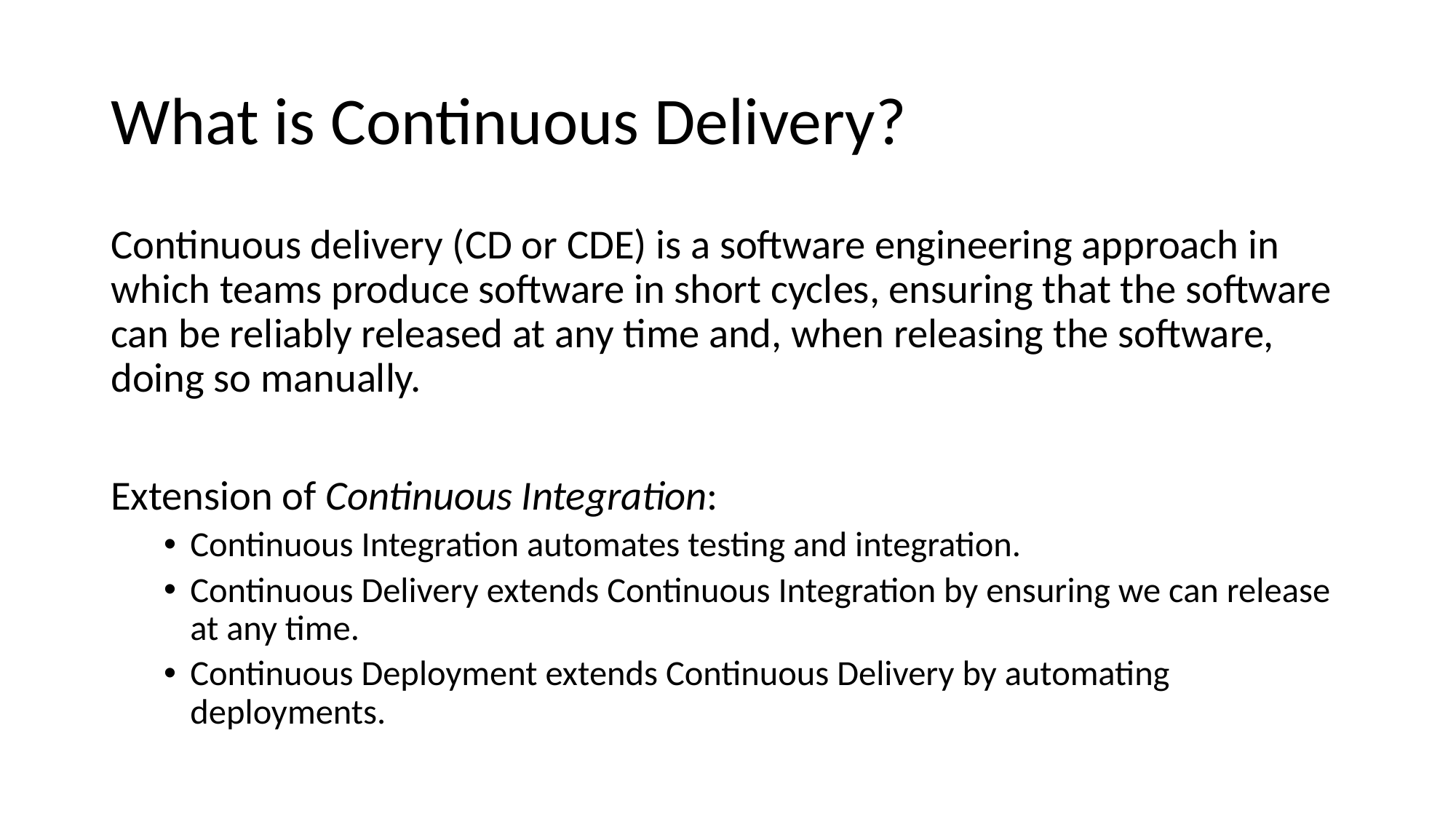

# What is Continuous Delivery?
Continuous delivery (CD or CDE) is a software engineering approach in which teams produce software in short cycles, ensuring that the software can be reliably released at any time and, when releasing the software, doing so manually.

Extension of Continuous Integration:
Continuous Integration automates testing and integration.
Continuous Delivery extends Continuous Integration by ensuring we can release at any time.
Continuous Deployment extends Continuous Delivery by automating deployments.